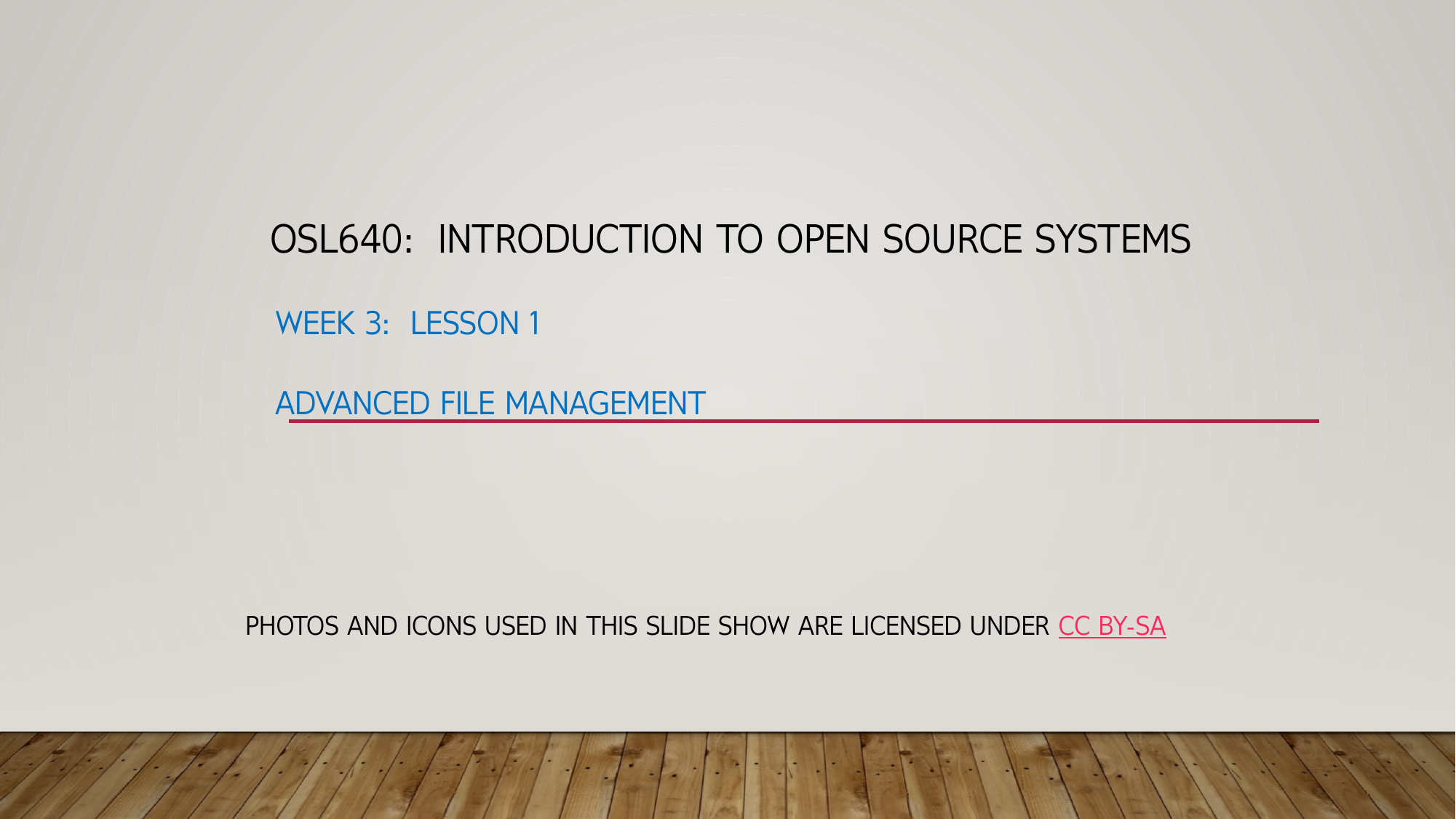

# OSL640:  INTRODUCTION TO OPEN SOURCE SYSTEMS      Week 3:  Lesson 1    Advanced File Management
Photos and icons used in this slide show are licensed under CC BY-SA